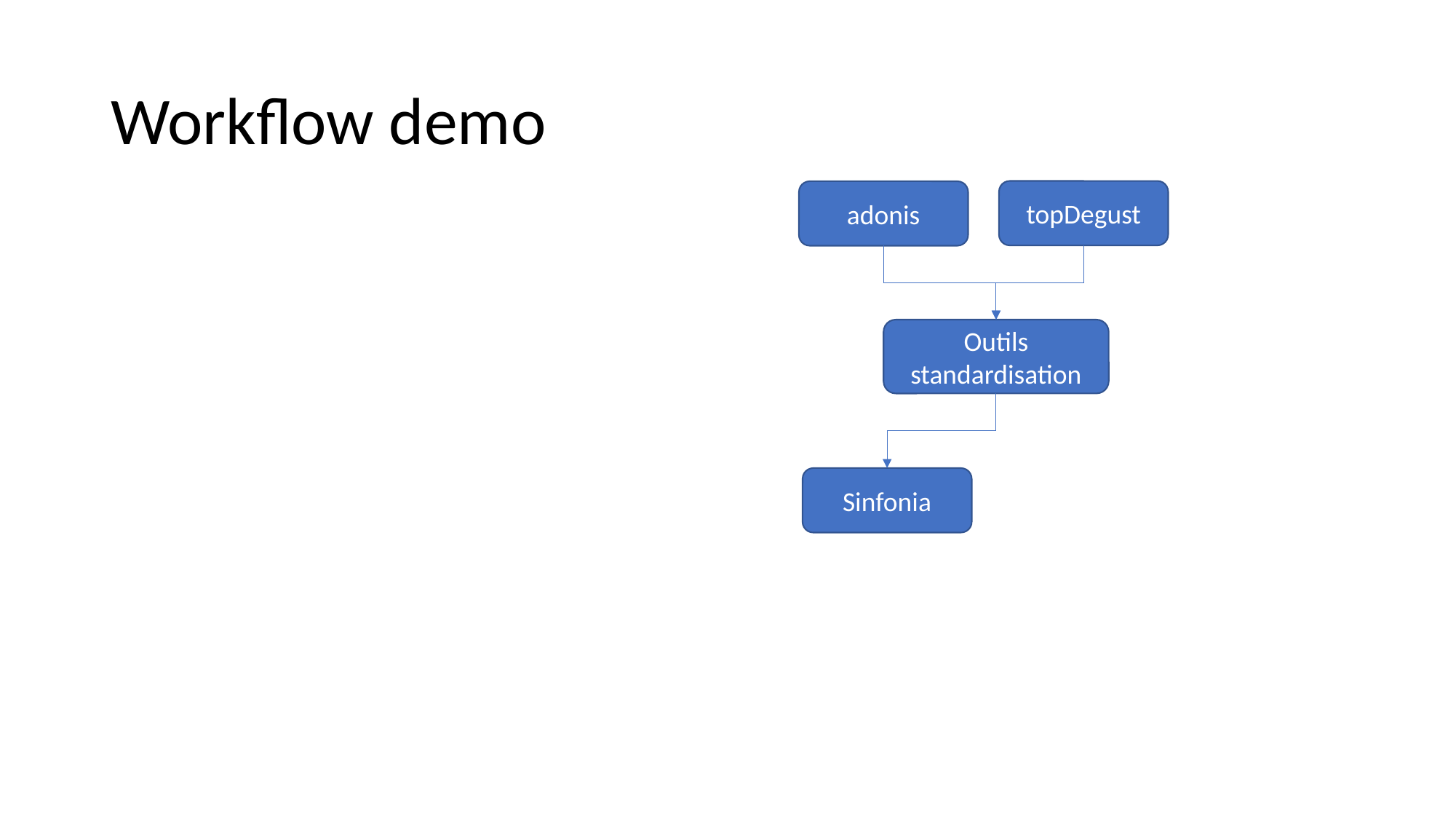

# Workflow demo
topDegust
adonis
Outils standardisation
Sinfonia